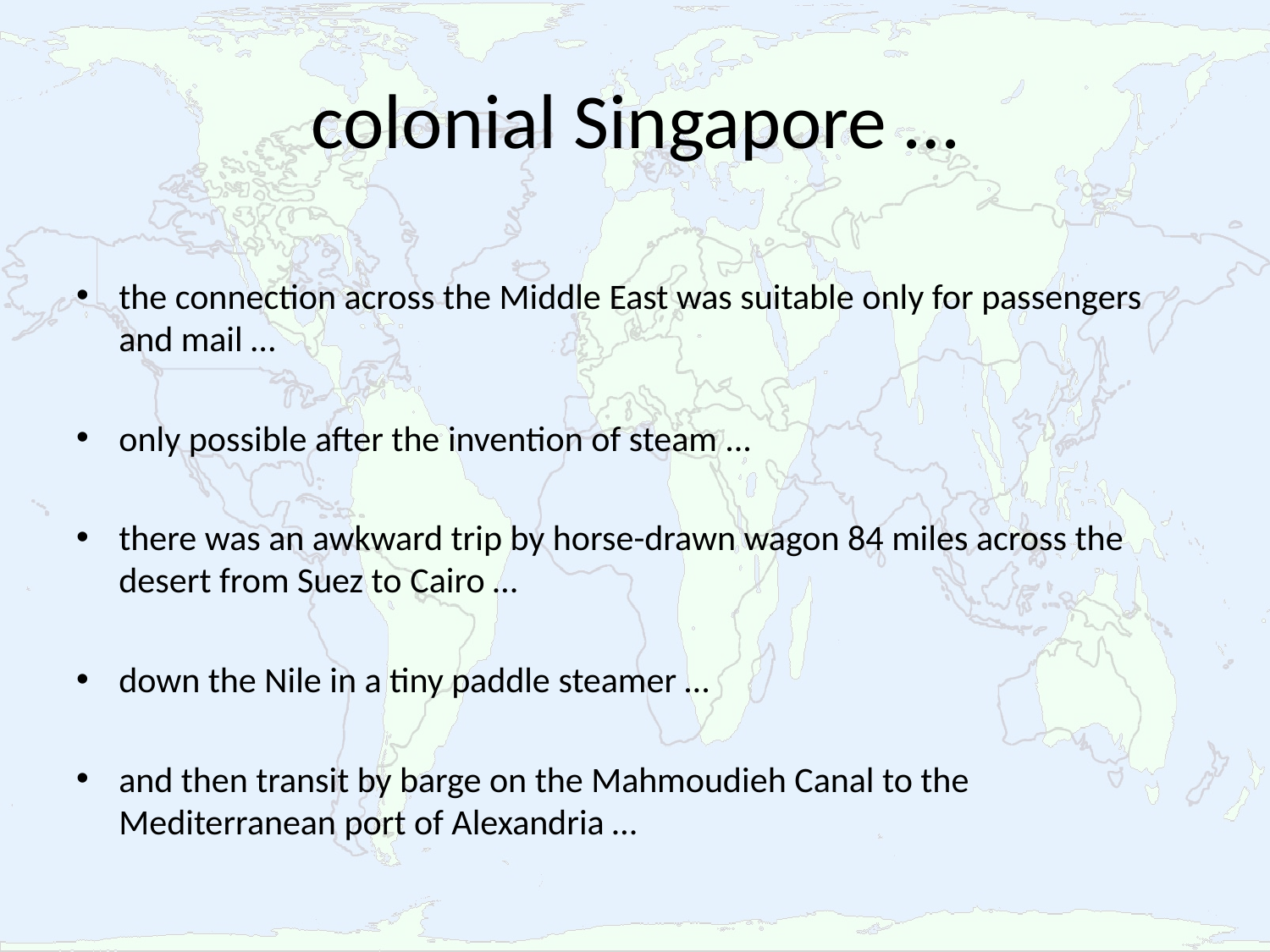

# colonial Singapore …

the connection across the Middle East was suitable only for passengers and mail …

only possible after the invention of steam ...

there was an awkward trip by horse-drawn wagon 84 miles across the desert from Suez to Cairo …

down the Nile in a tiny paddle steamer …

and then transit by barge on the Mahmoudieh Canal to the Mediterranean port of Alexandria …